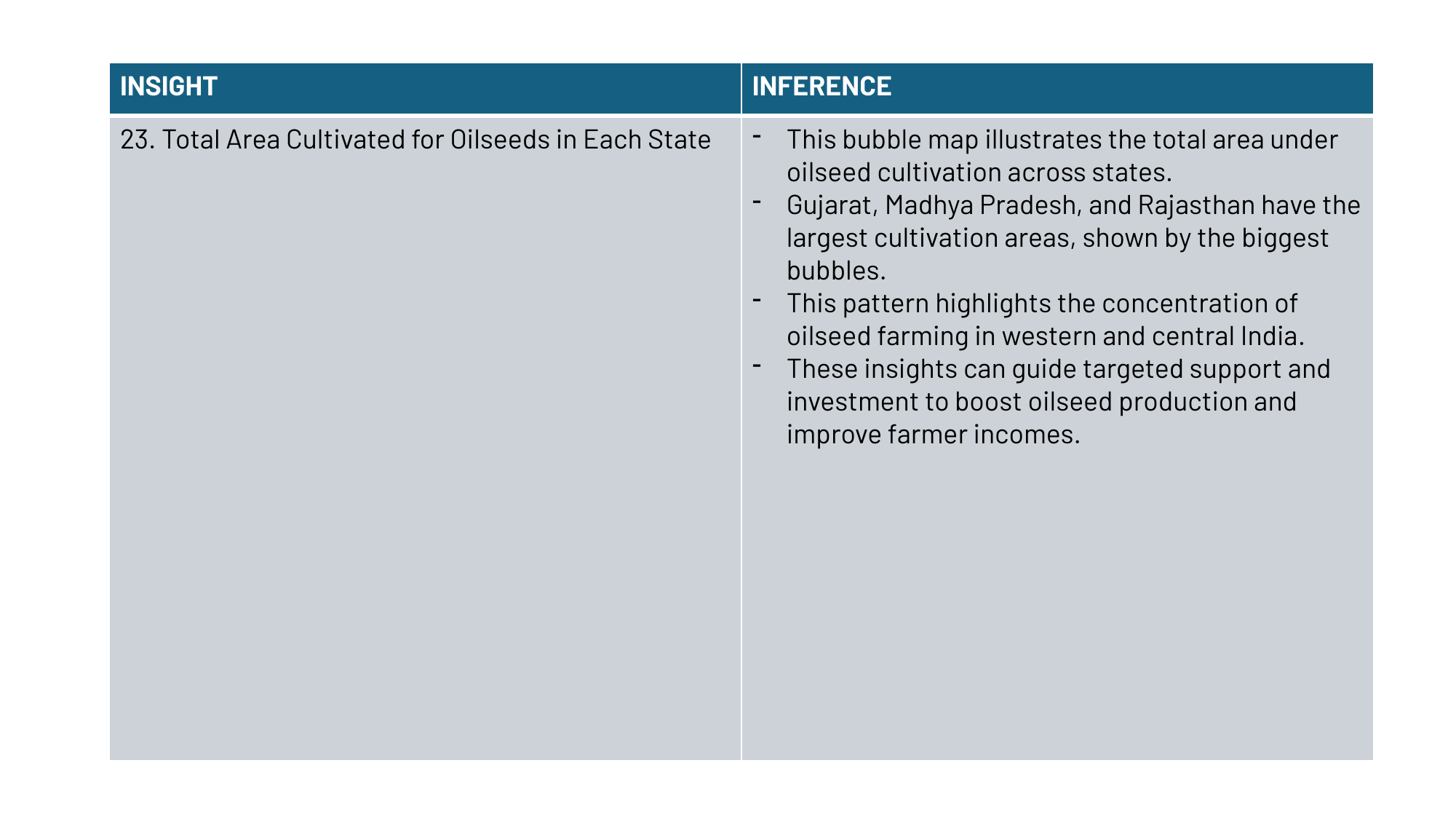

| INSIGHT | INFERENCE |
| --- | --- |
| 23. Total Area Cultivated for Oilseeds in Each State | This bubble map illustrates the total area under oilseed cultivation across states. Gujarat, Madhya Pradesh, and Rajasthan have the largest cultivation areas, shown by the biggest bubbles. This pattern highlights the concentration of oilseed farming in western and central India. These insights can guide targeted support and investment to boost oilseed production and improve farmer incomes. |